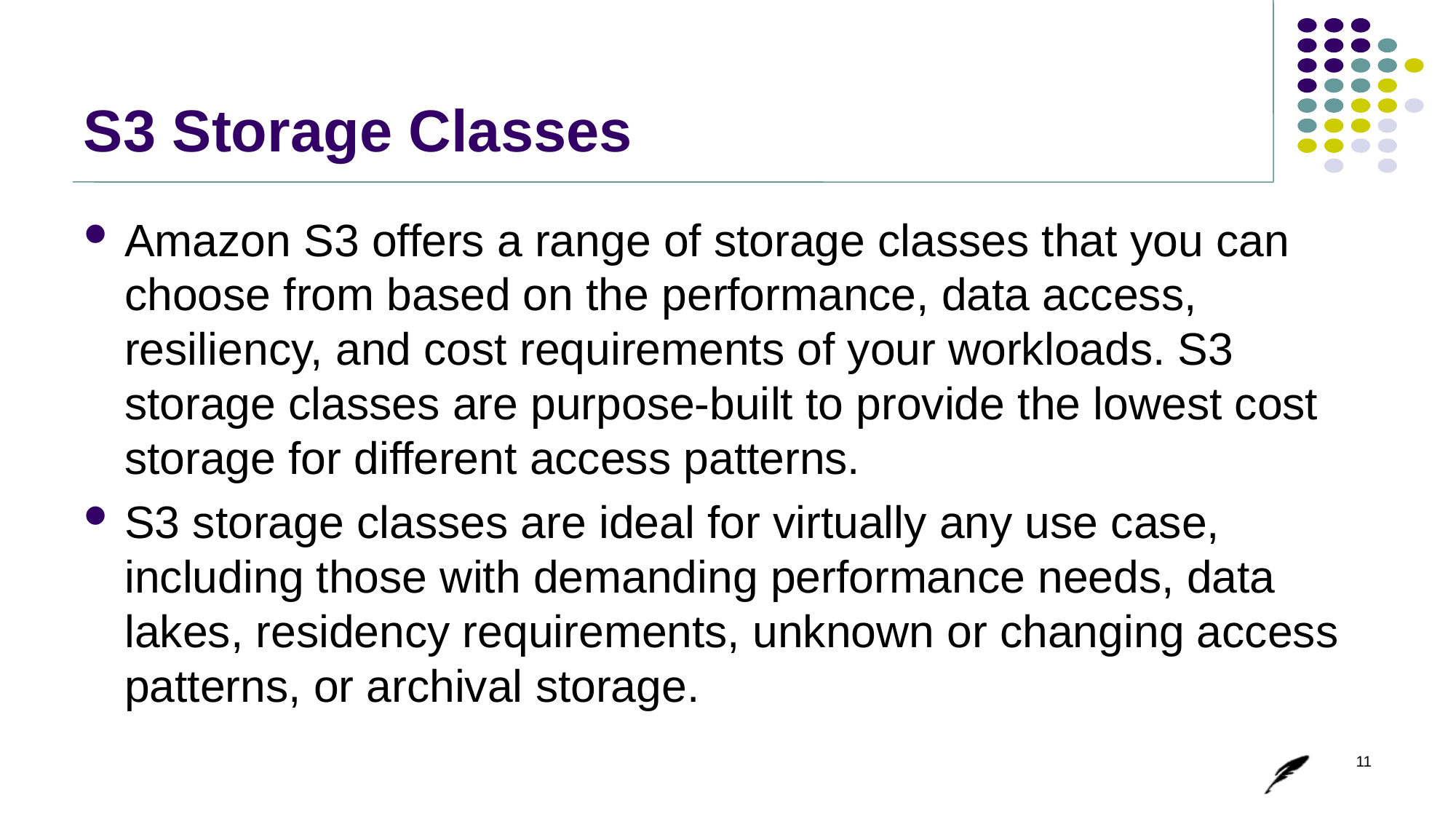

# S3 Storage Classes
Amazon S3 offers a range of storage classes that you can choose from based on the performance, data access, resiliency, and cost requirements of your workloads. S3 storage classes are purpose-built to provide the lowest cost storage for different access patterns.
S3 storage classes are ideal for virtually any use case, including those with demanding performance needs, data lakes, residency requirements, unknown or changing access patterns, or archival storage.
11